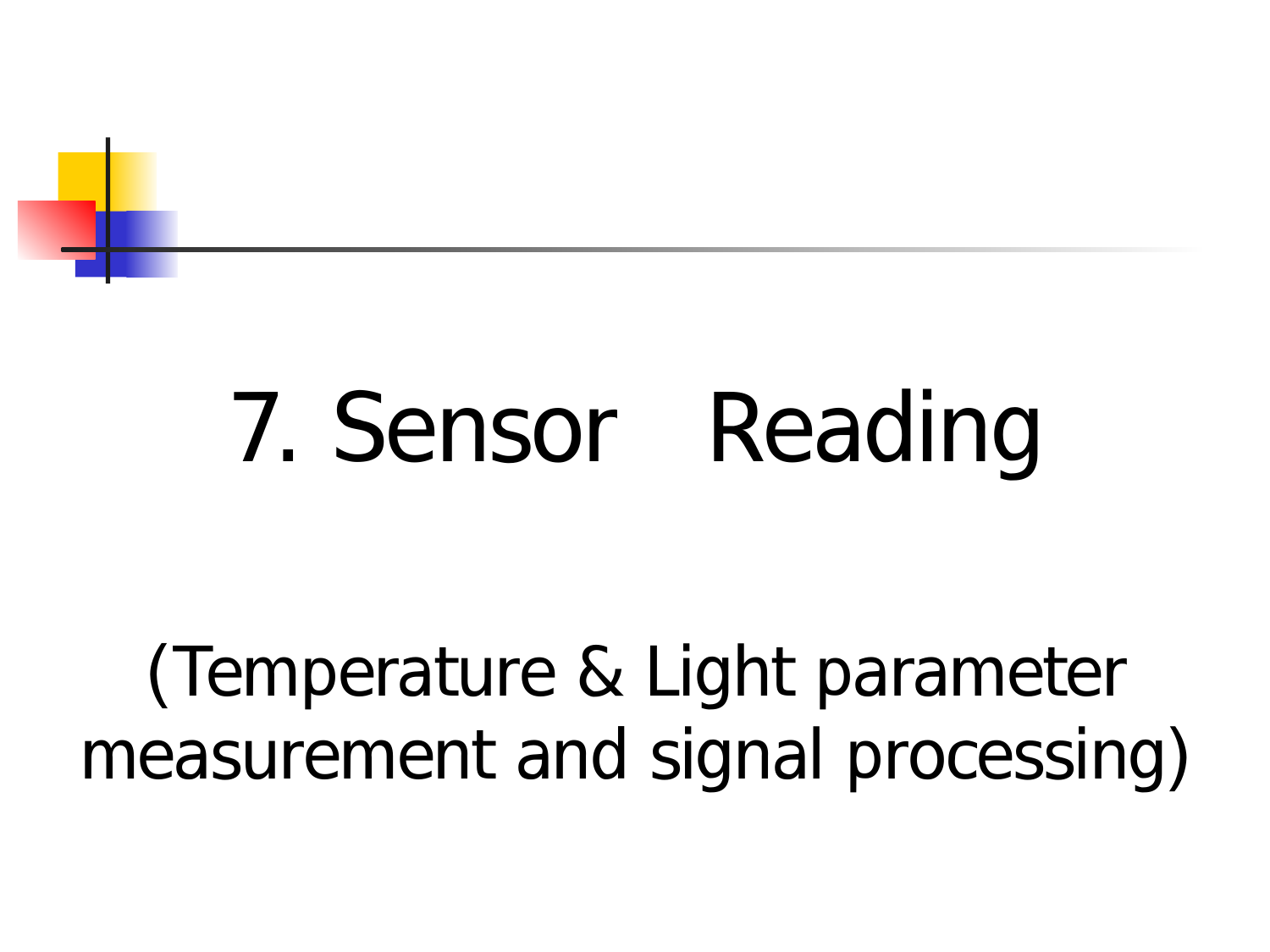

7. Sensor   Reading

(Temperature & Light parameter measurement and signal processing)